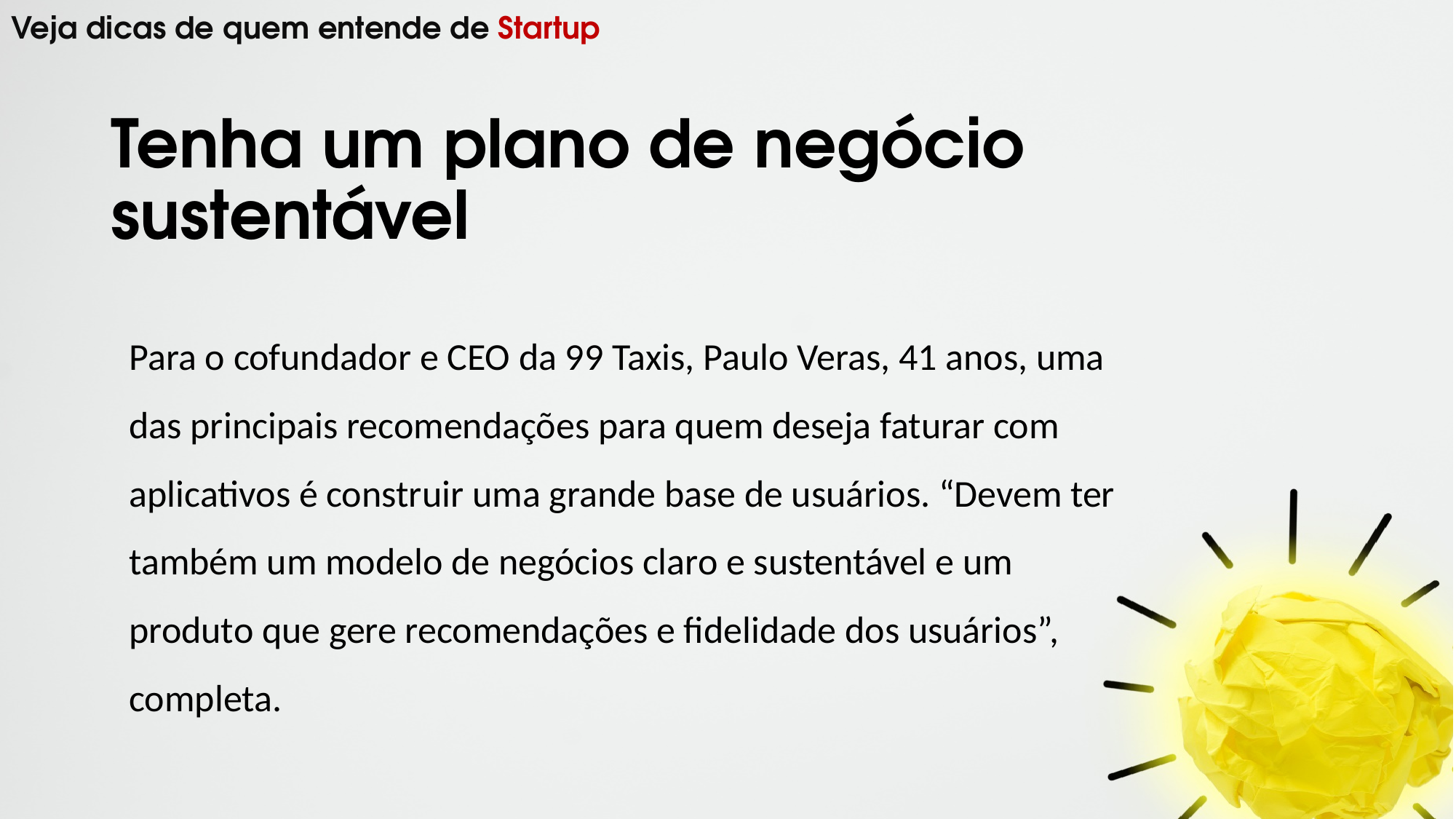

# Veja dicas de quem entende de Startup
Tenha um plano de negócio sustentável
Para o cofundador e CEO da 99 Taxis, Paulo Veras, 41 anos, uma das principais recomendações para quem deseja faturar com aplicativos é construir uma grande base de usuários. “Devem ter também um modelo de negócios claro e sustentável e um produto que gere recomendações e fidelidade dos usuários”, completa.